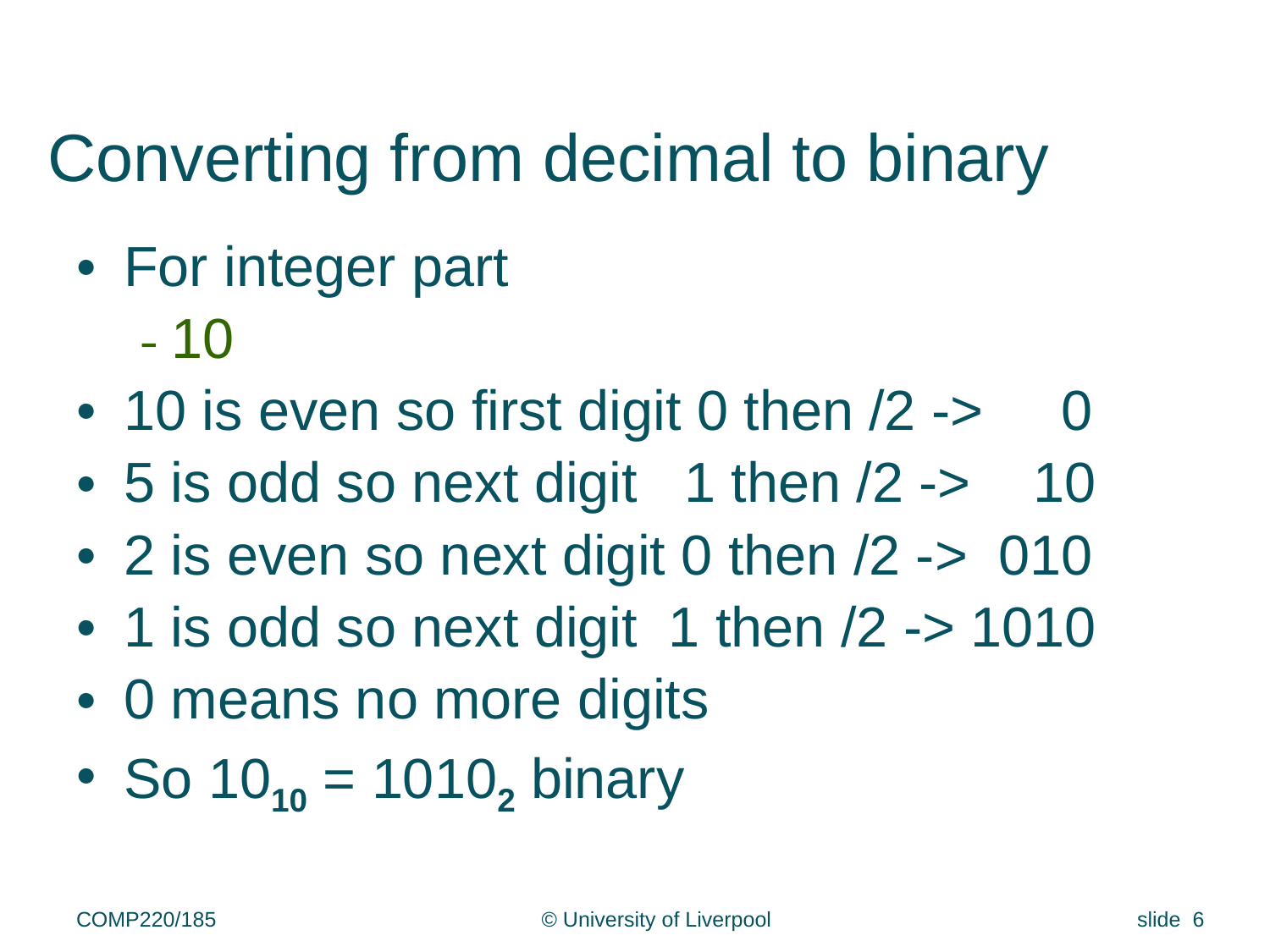

# Converting from decimal to binary
For integer part
10
10 is even so first digit 0 then /2 ->     0
5 is odd so next digit   1 then /2 ->    10
2 is even so next digit 0 then /2 ->  010
1 is odd so next digit  1 then /2 -> 1010
0 means no more digits
So 1010 = 10102 binary
COMP220/185
© University of Liverpool
slide  6